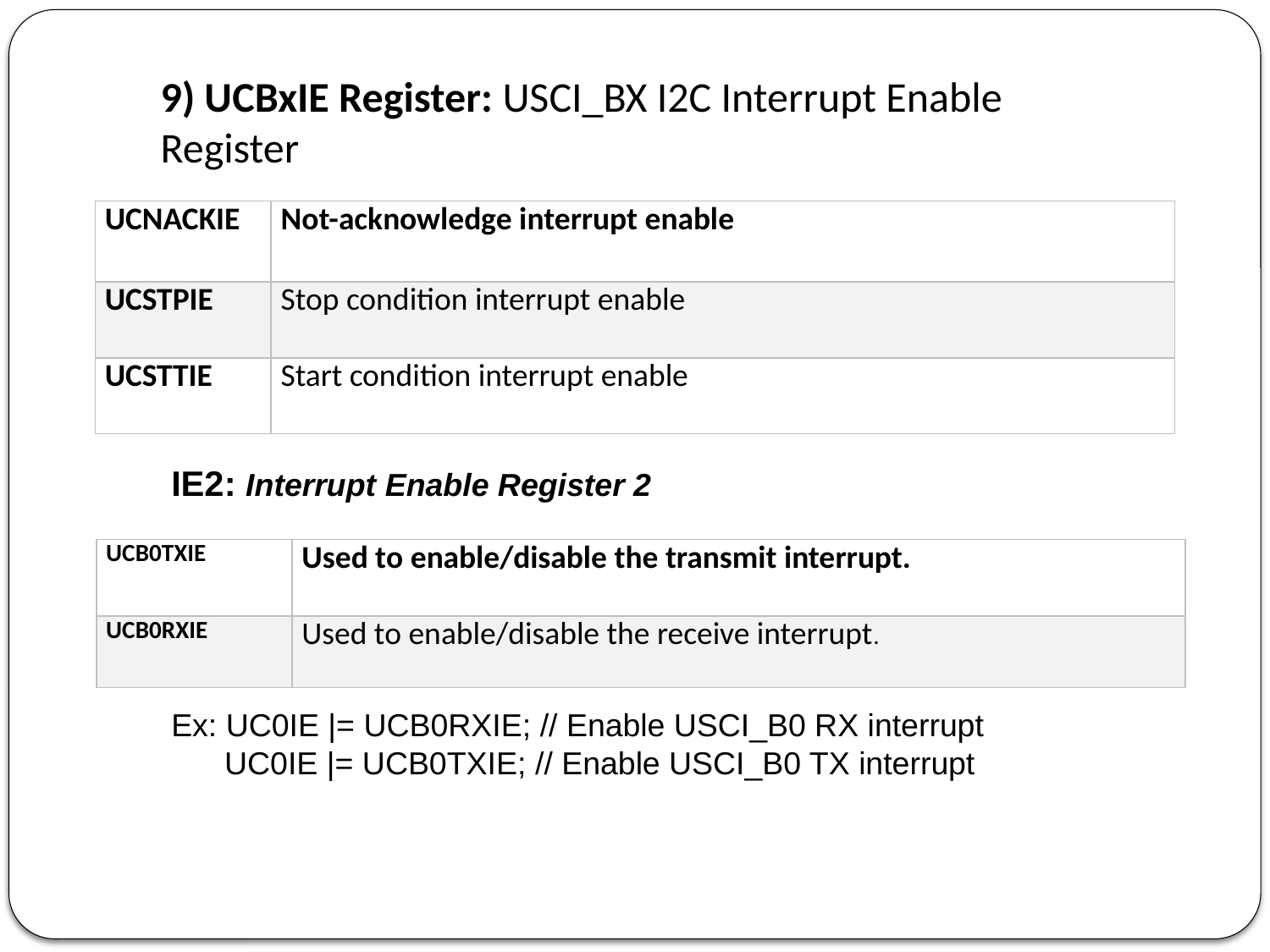

9) UCBxIE Register: USCI_BX I2C Interrupt Enable Register
| UCNACKIE | Not-acknowledge interrupt enable |
| --- | --- |
| UCSTPIE | Stop condition interrupt enable |
| UCSTTIE | Start condition interrupt enable |
IE2: Interrupt Enable Register 2
| UCB0TXIE | Used to enable/disable the transmit interrupt. |
| --- | --- |
| UCB0RXIE | Used to enable/disable the receive interrupt. |
Ex: UC0IE |= UCB0RXIE; // Enable USCI_B0 RX interrupt
      UC0IE |= UCB0TXIE; // Enable USCI_B0 TX interrupt